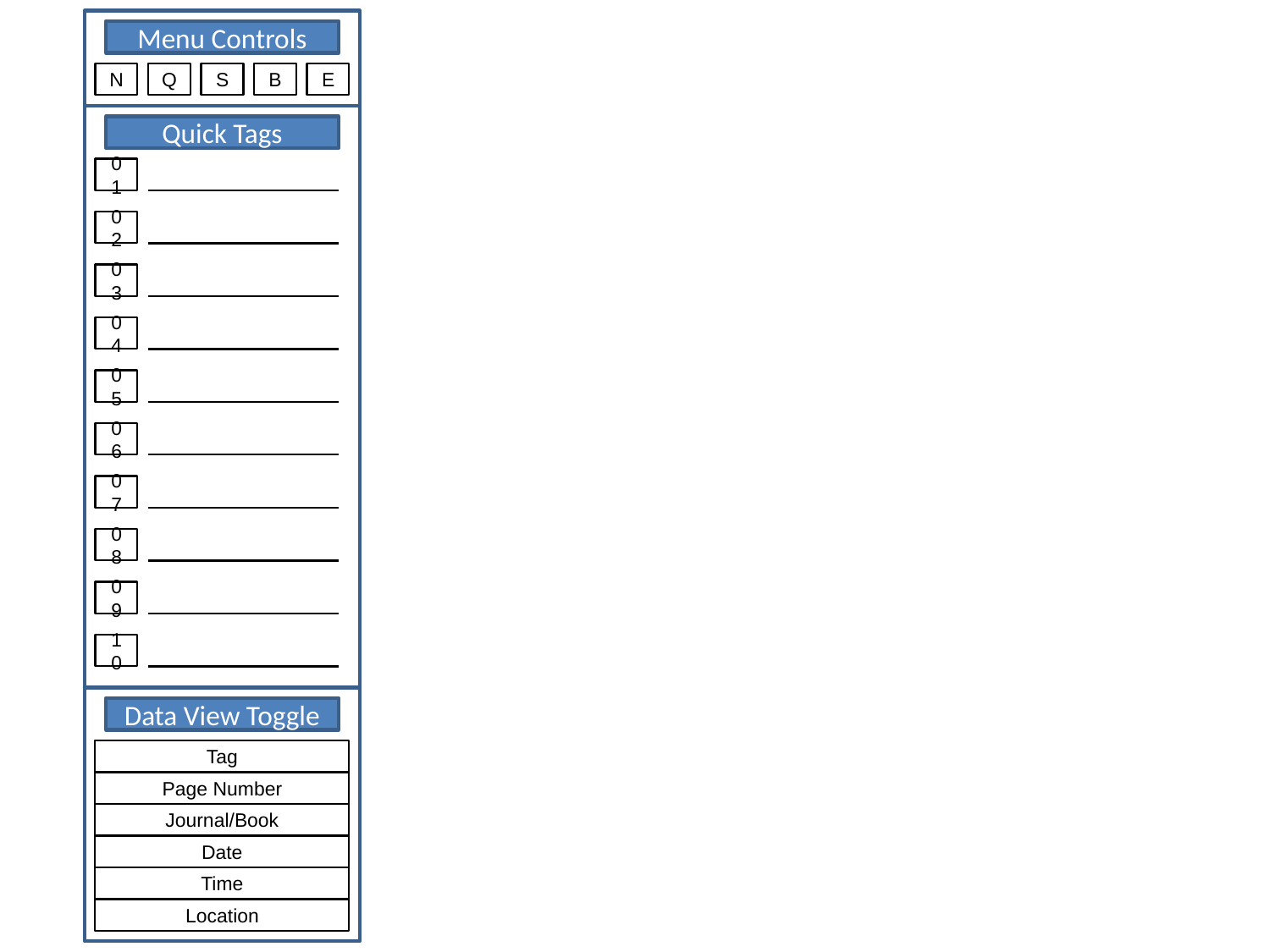

Menu Controls
N
Q
S
B
E

Quick Tags
01
02
03
04
05
06
07
08
09
10

Data View Toggle
Tag
Page Number
Journal/Book
Date
Time
Location